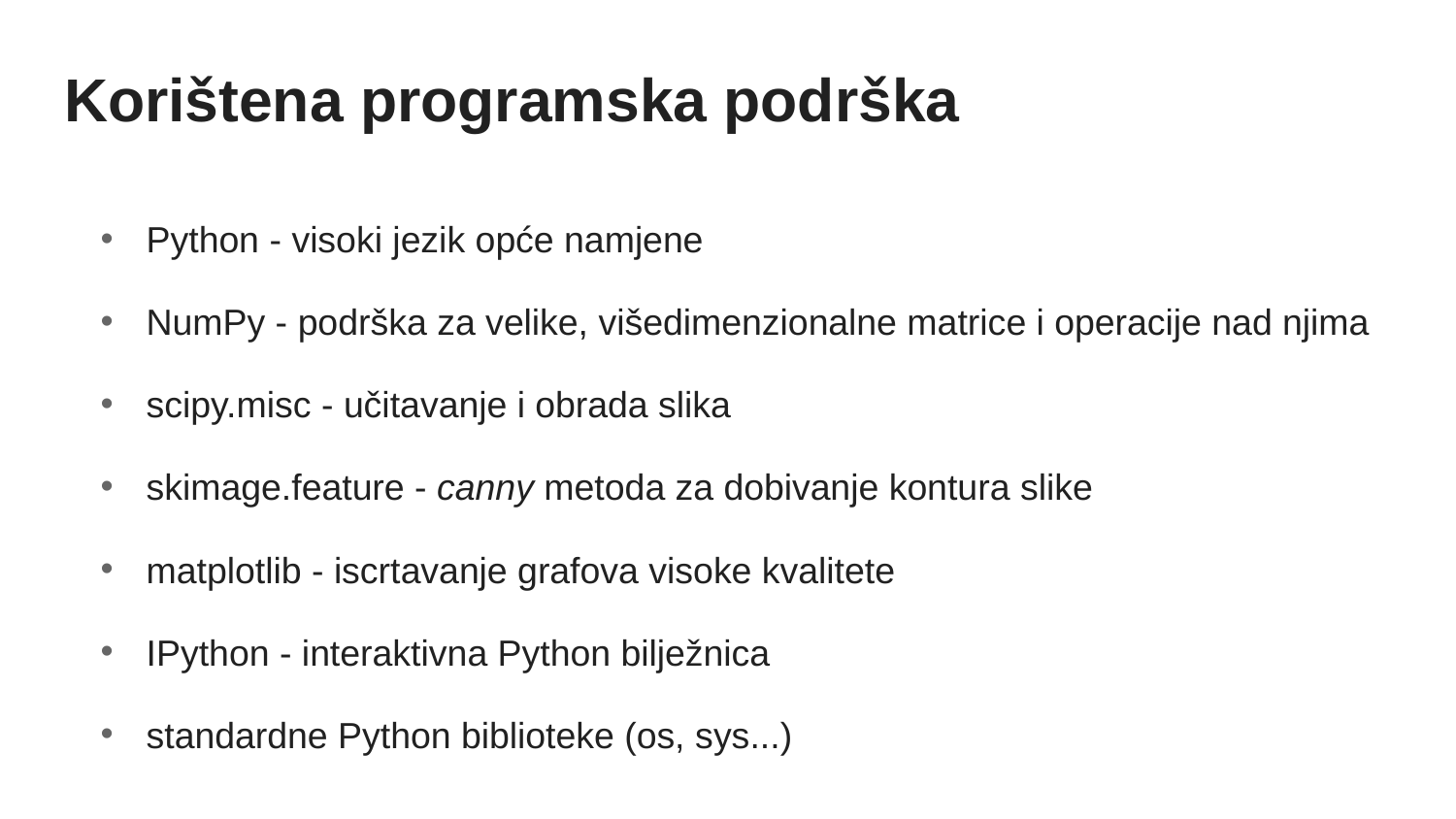

# Korištena programska podrška
Python - visoki jezik opće namjene
NumPy - podrška za velike, višedimenzionalne matrice i operacije nad njima
scipy.misc - učitavanje i obrada slika
skimage.feature - canny metoda za dobivanje kontura slike
matplotlib - iscrtavanje grafova visoke kvalitete
IPython - interaktivna Python bilježnica
standardne Python biblioteke (os, sys...)